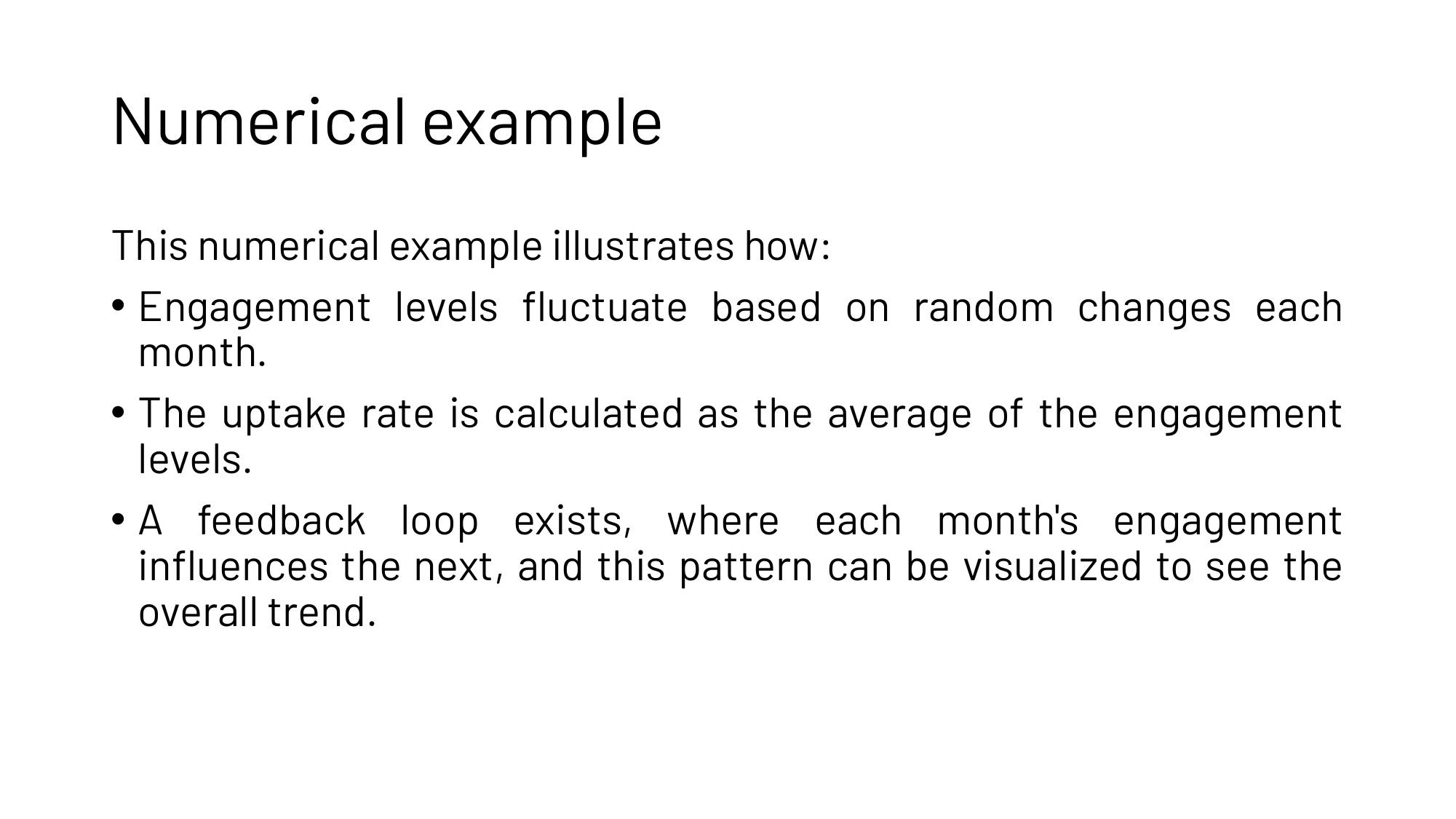

# Numerical example
This numerical example illustrates how:
Engagement levels fluctuate based on random changes each month.
The uptake rate is calculated as the average of the engagement levels.
A feedback loop exists, where each month's engagement influences the next, and this pattern can be visualized to see the overall trend.